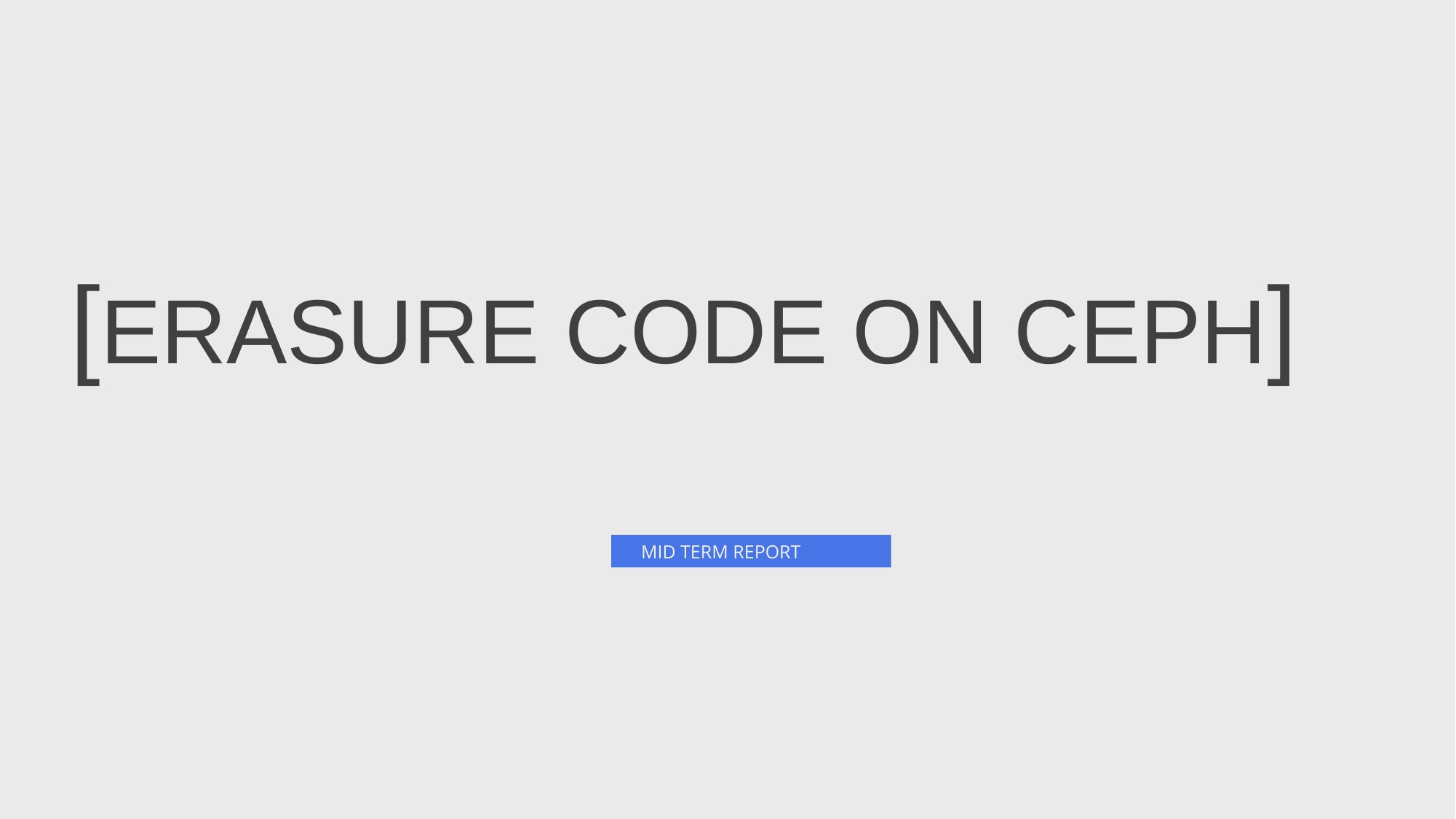

[ERASURE CODE ON CEPH]
    MID TERM REPORT